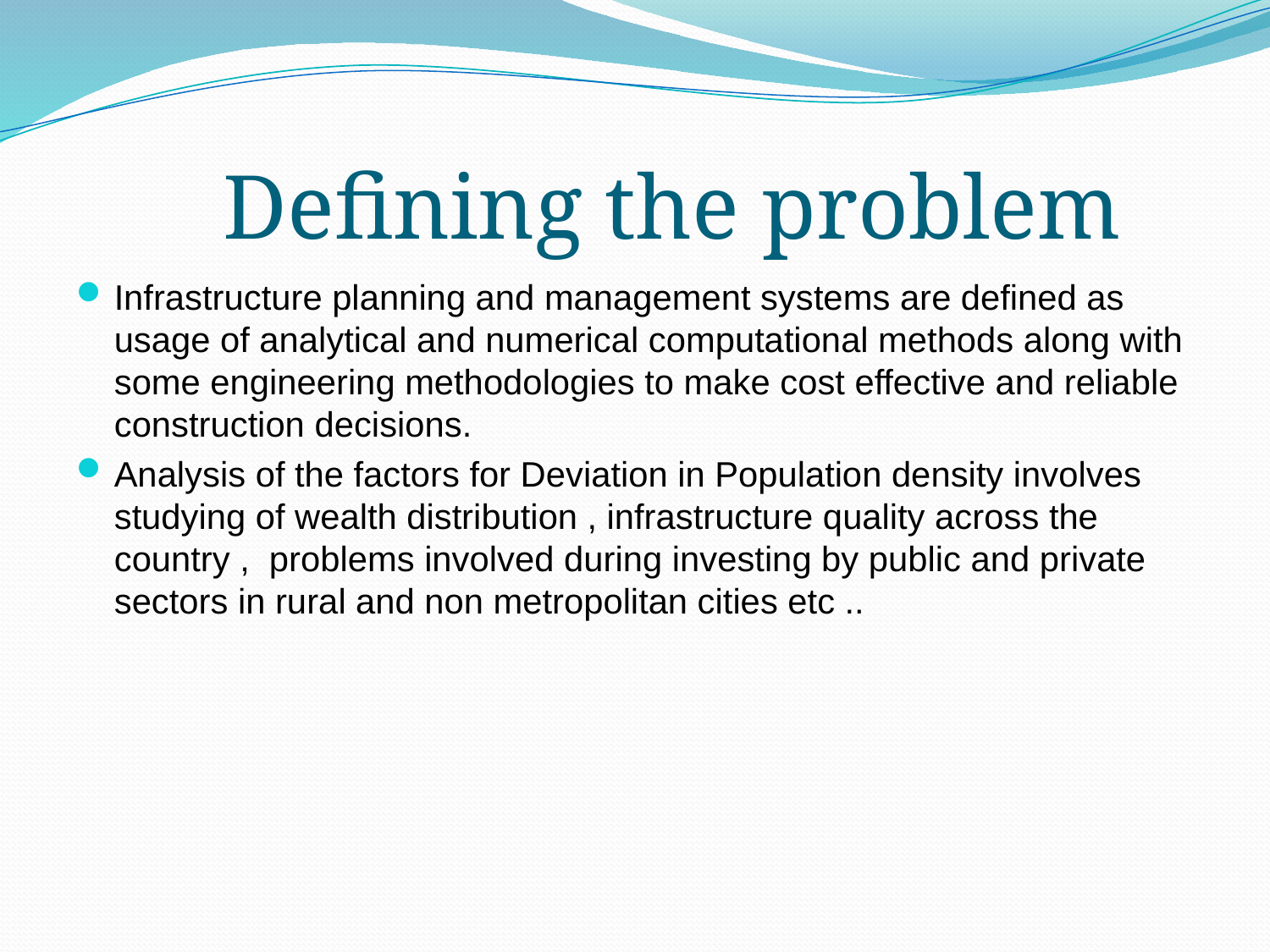

# Defining the problem
Infrastructure planning and management systems are defined as usage of analytical and numerical computational methods along with some engineering methodologies to make cost effective and reliable construction decisions.
Analysis of the factors for Deviation in Population density involves studying of wealth distribution , infrastructure quality across the country ,  problems involved during investing by public and private sectors in rural and non metropolitan cities etc ..